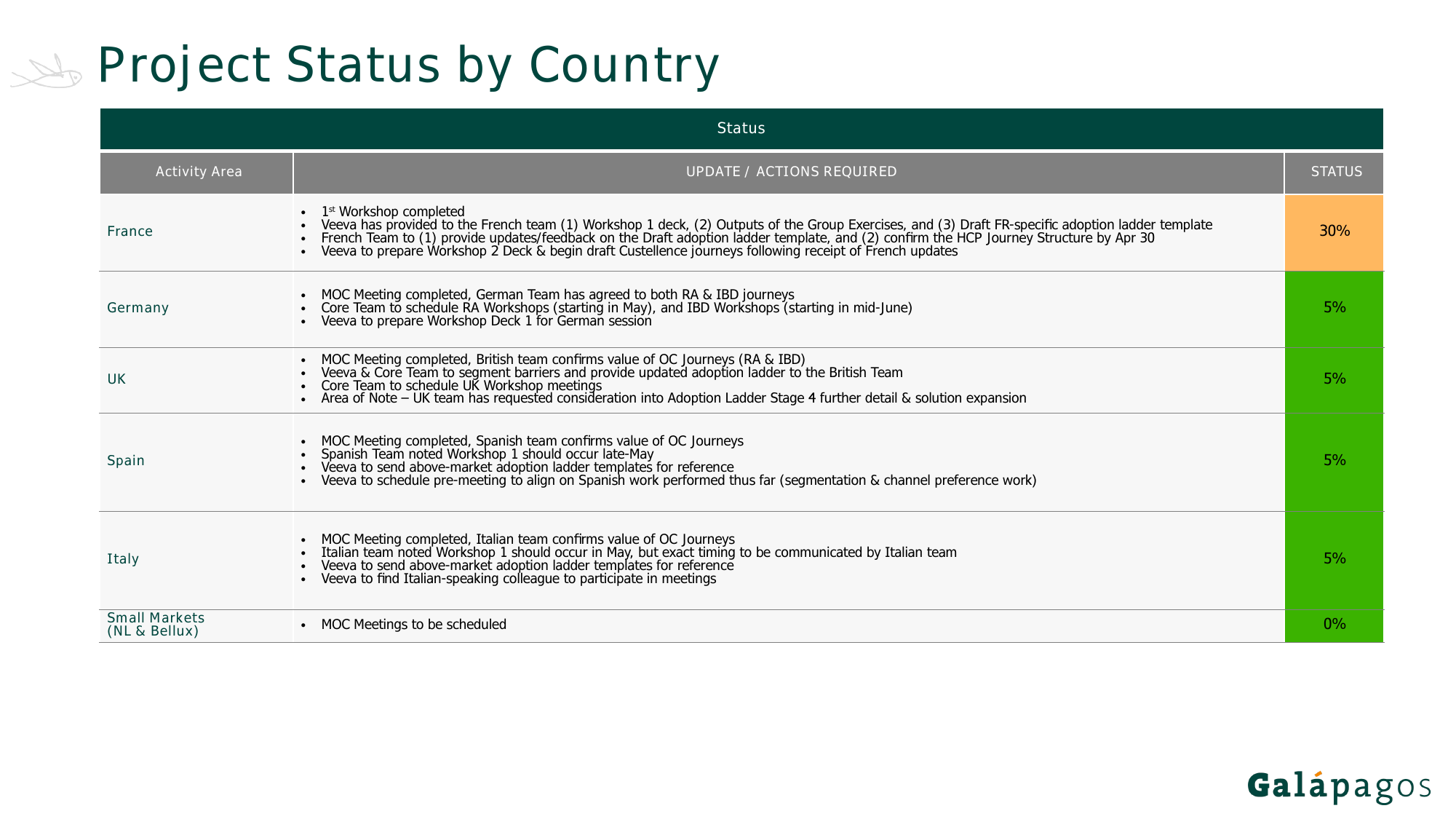

# Project Status by Country
| Status |  |  |
| --- | --- | --- |
| Activity Area | UPDATE / ACTIONS REQUIRED | STATUS |
| France | 1st Workshop completed Veeva has provided to the French team (1) Workshop 1 deck, (2) Outputs of the Group Exercises, and (3) Draft FR-specific adoption ladder template French Team to (1) provide updates/feedback on the Draft adoption ladder template, and (2) confirm the HCP Journey Structure by Apr 30 Veeva to prepare Workshop 2 Deck & begin draft Custellence journeys following receipt of French updates | 30% |
| Germany | MOC Meeting completed, German Team has agreed to both RA & IBD journeys Core Team to schedule RA Workshops (starting in May), and IBD Workshops (starting in mid-June) Veeva to prepare Workshop Deck 1 for German session | 5% |
| UK | MOC Meeting completed, British team confirms value of OC Journeys (RA & IBD) Veeva & Core Team to segment barriers and provide updated adoption ladder to the British Team Core Team to schedule UK Workshop meetings Area of Note – UK team has requested consideration into Adoption Ladder Stage 4 further detail & solution expansion | 5% |
| Spain | MOC Meeting completed, Spanish team confirms value of OC Journeys Spanish Team noted Workshop 1 should occur late-May Veeva to send above-market adoption ladder templates for reference Veeva to schedule pre-meeting to align on Spanish work performed thus far (segmentation & channel preference work) | 5% |
| Italy | MOC Meeting completed, Italian team confirms value of OC Journeys Italian team noted Workshop 1 should occur in May, but exact timing to be communicated by Italian team Veeva to send above-market adoption ladder templates for reference Veeva to find Italian-speaking colleague to participate in meetings | 5% |
| Small Markets (NL & Bellux) | MOC Meetings to be scheduled | 0% |